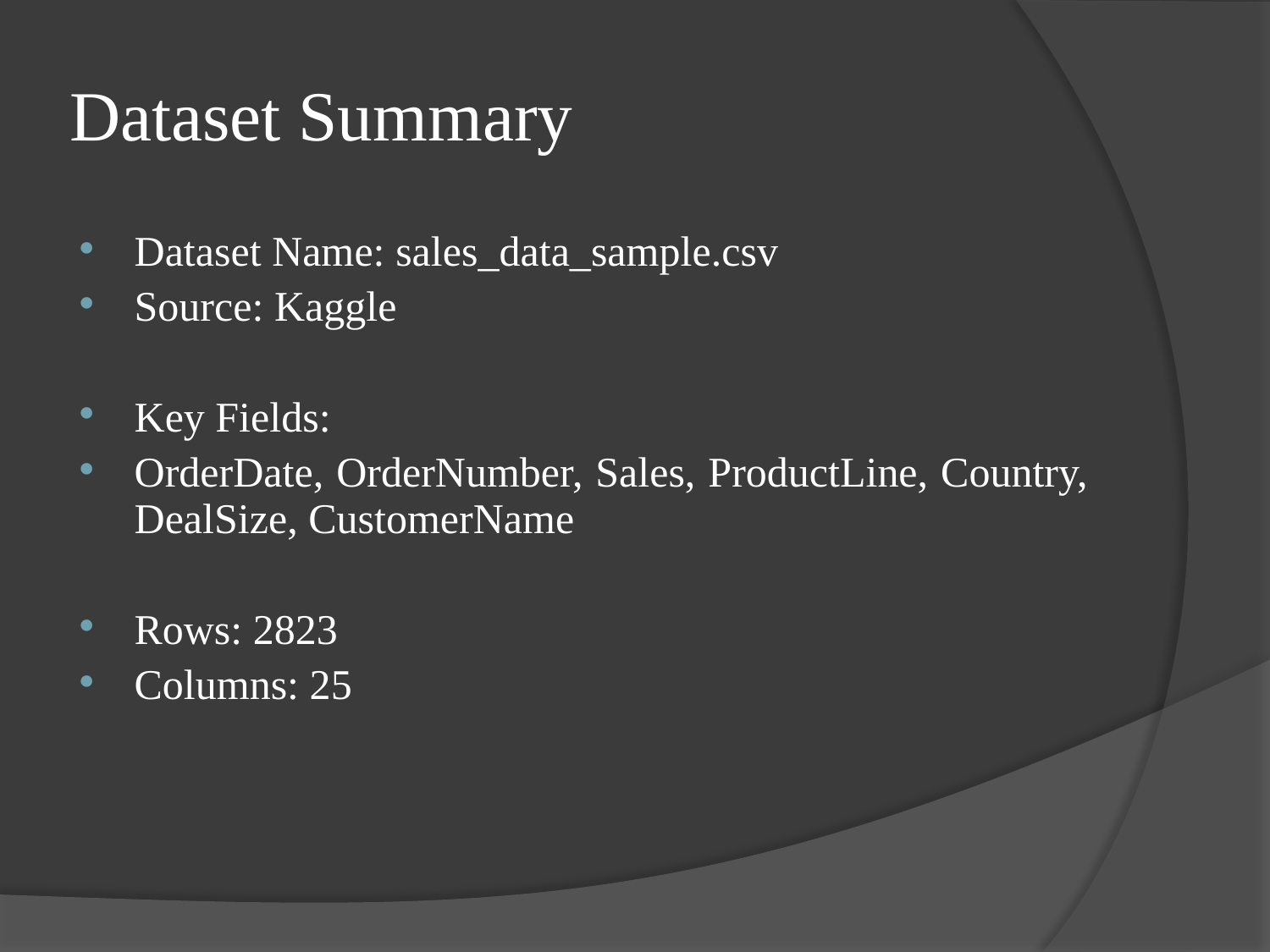

# Dataset Summary
Dataset Name: sales_data_sample.csv
Source: Kaggle

Key Fields:
OrderDate, OrderNumber, Sales, ProductLine, Country, DealSize, CustomerName

Rows: 2823
Columns: 25